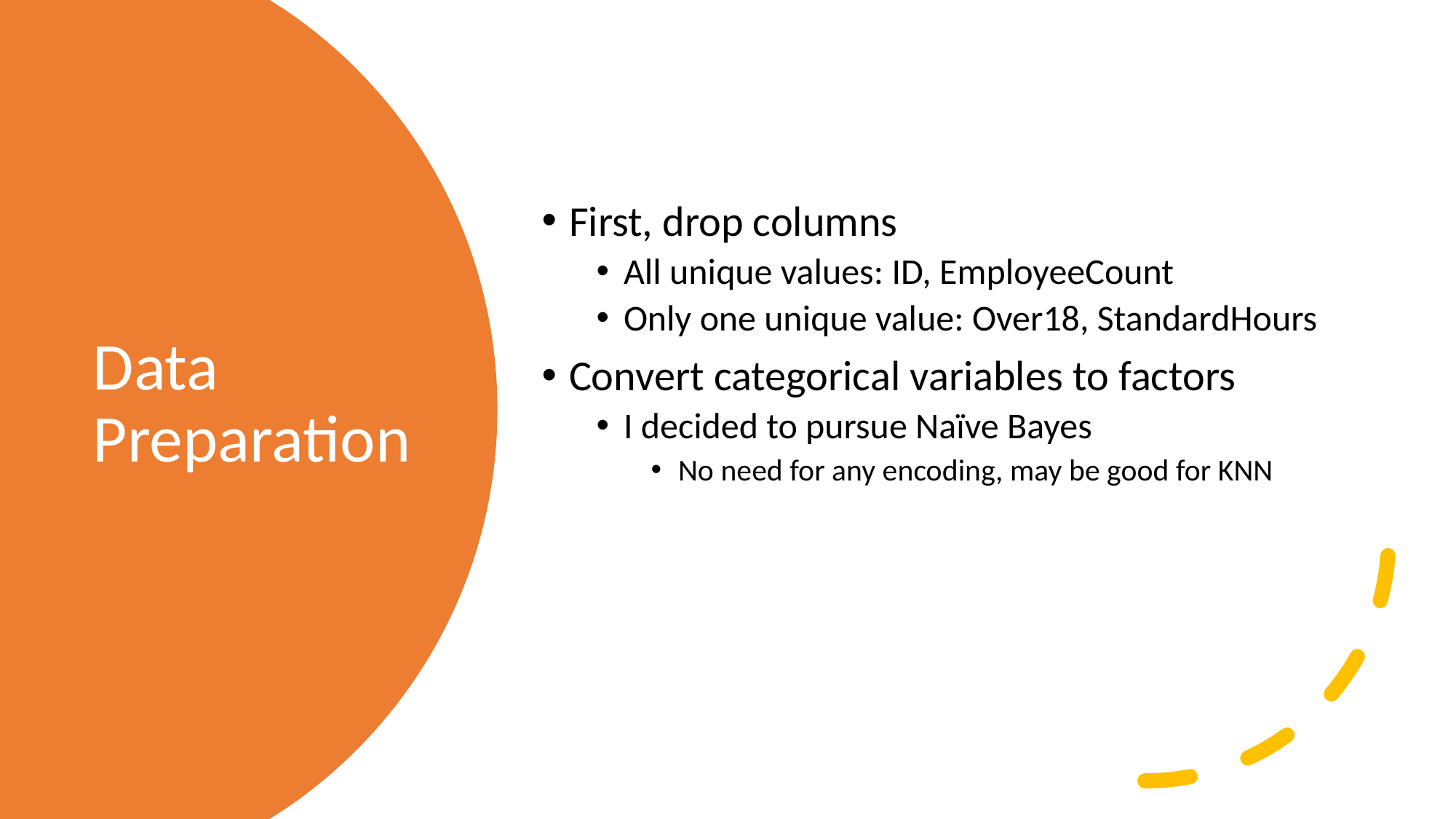

First, drop columns
All unique values: ID, EmployeeCount
Only one unique value: Over18, StandardHours
Convert categorical variables to factors
I decided to pursue Naïve Bayes
No need for any encoding, may be good for KNN

# Data Preparation